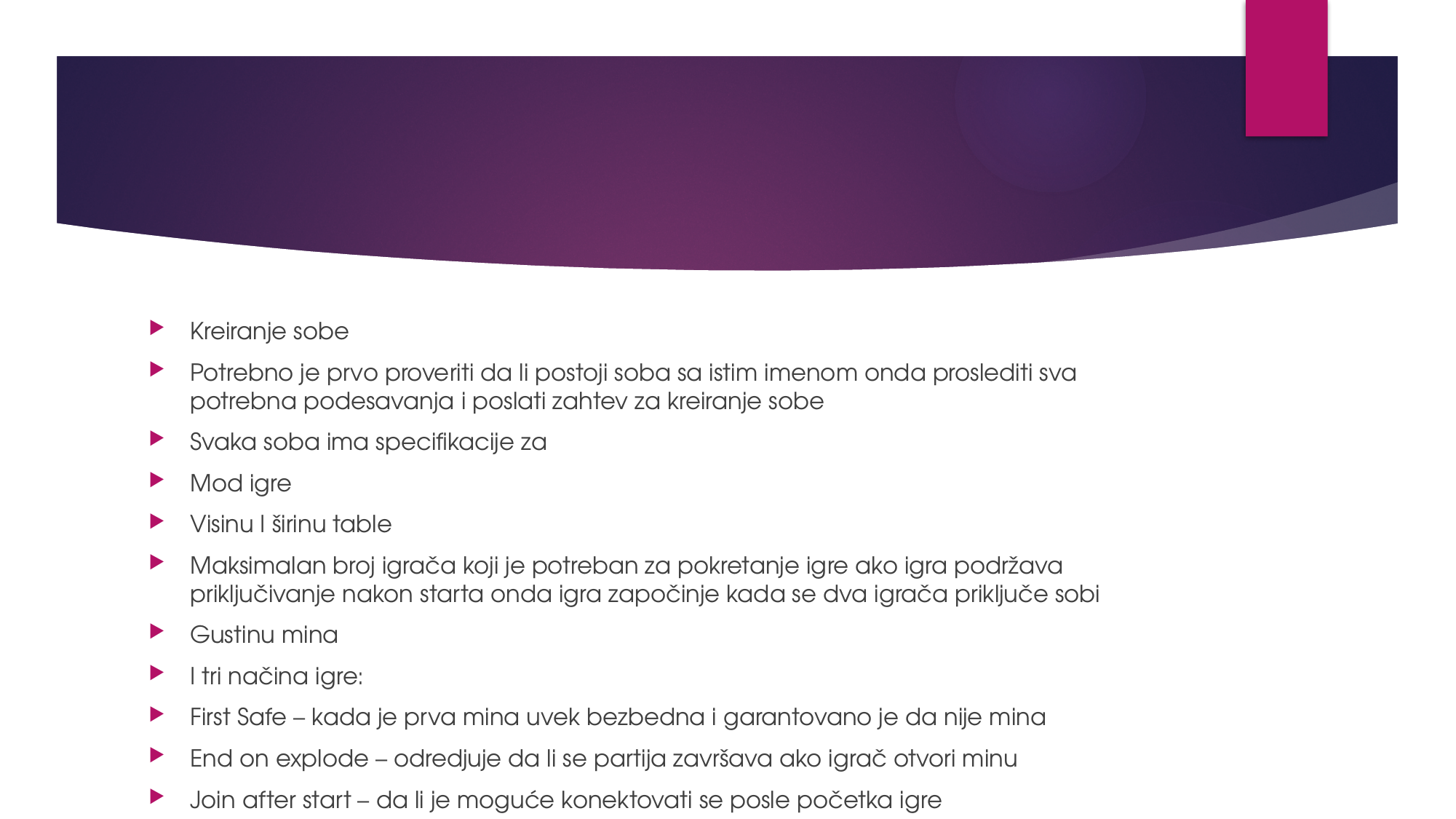

#
Kreiranje sobe
Potrebno je prvo proveriti da li postoji soba sa istim imenom onda proslediti sva potrebna podesavanja i poslati zahtev za kreiranje sobe
Svaka soba ima specifikacije za
Mod igre
Visinu I širinu table
Maksimalan broj igrača koji je potreban za pokretanje igre ako igra podržava priključivanje nakon starta onda igra započinje kada se dva igrača priključe sobi
Gustinu mina
I tri načina igre:
First Safe – kada je prva mina uvek bezbedna i garantovano je da nije mina
End on explode – odredjuje da li se partija završava ako igrač otvori minu
Join after start – da li je moguće konektovati se posle početka igre